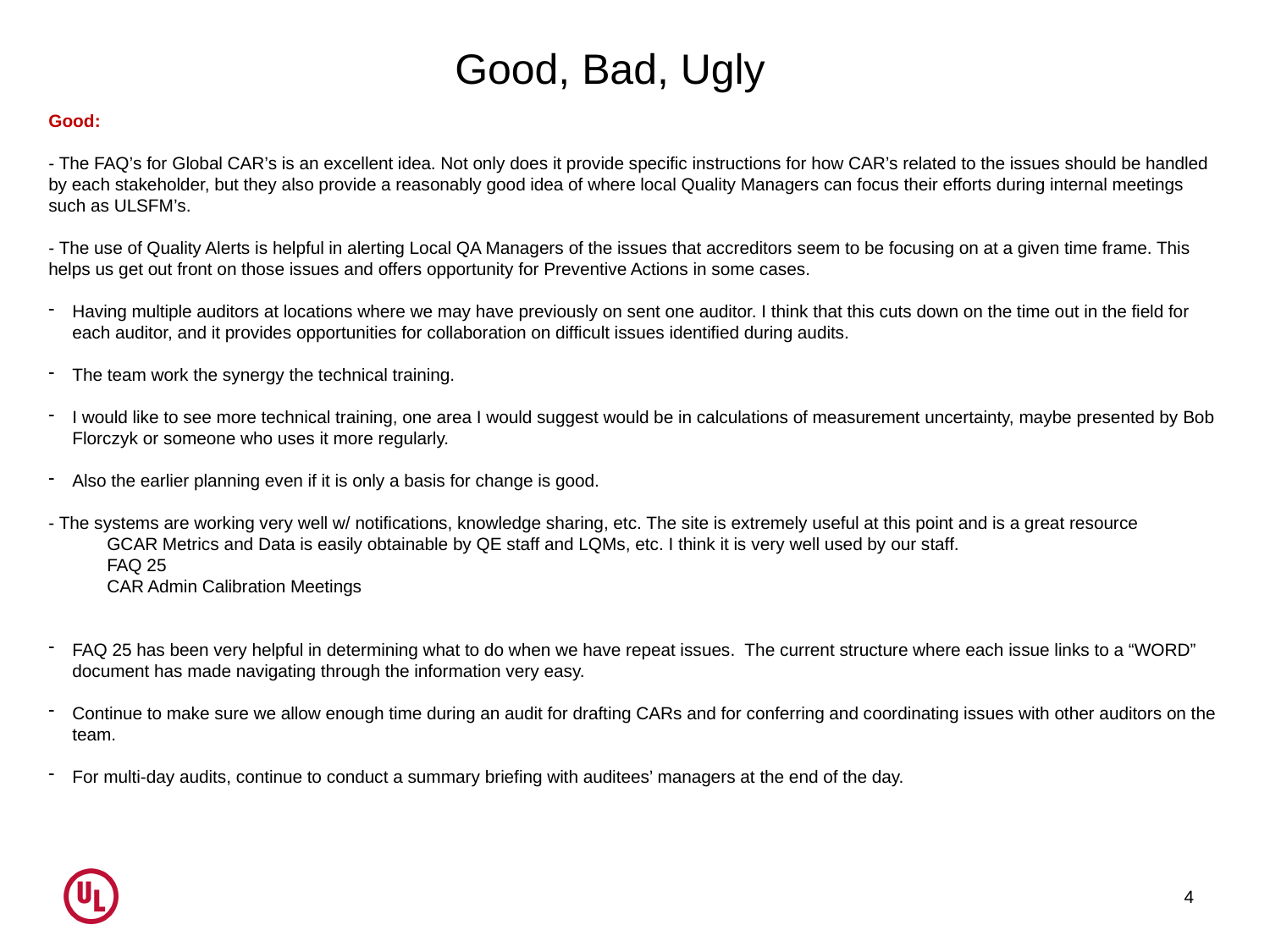

Good, Bad, Ugly
Good:

- The FAQ’s for Global CAR’s is an excellent idea. Not only does it provide specific instructions for how CAR’s related to the issues should be handled by each stakeholder, but they also provide a reasonably good idea of where local Quality Managers can focus their efforts during internal meetings such as ULSFM’s.

- The use of Quality Alerts is helpful in alerting Local QA Managers of the issues that accreditors seem to be focusing on at a given time frame. This helps us get out front on those issues and offers opportunity for Preventive Actions in some cases.

Having multiple auditors at locations where we may have previously on sent one auditor. I think that this cuts down on the time out in the field for each auditor, and it provides opportunities for collaboration on difficult issues identified during audits.

The team work the synergy the technical training.

I would like to see more technical training, one area I would suggest would be in calculations of measurement uncertainty, maybe presented by Bob Florczyk or someone who uses it more regularly.

Also the earlier planning even if it is only a basis for change is good.

- The systems are working very well w/ notifications, knowledge sharing, etc. The site is extremely useful at this point and is a great resource
            GCAR Metrics and Data is easily obtainable by QE staff and LQMs, etc. I think it is very well used by our staff.
            FAQ 25
            CAR Admin Calibration Meetings

FAQ 25 has been very helpful in determining what to do when we have repeat issues.  The current structure where each issue links to a “WORD” document has made navigating through the information very easy.

Continue to make sure we allow enough time during an audit for drafting CARs and for conferring and coordinating issues with other auditors on the team.

For multi-day audits, continue to conduct a summary briefing with auditees’ managers at the end of the day.

4